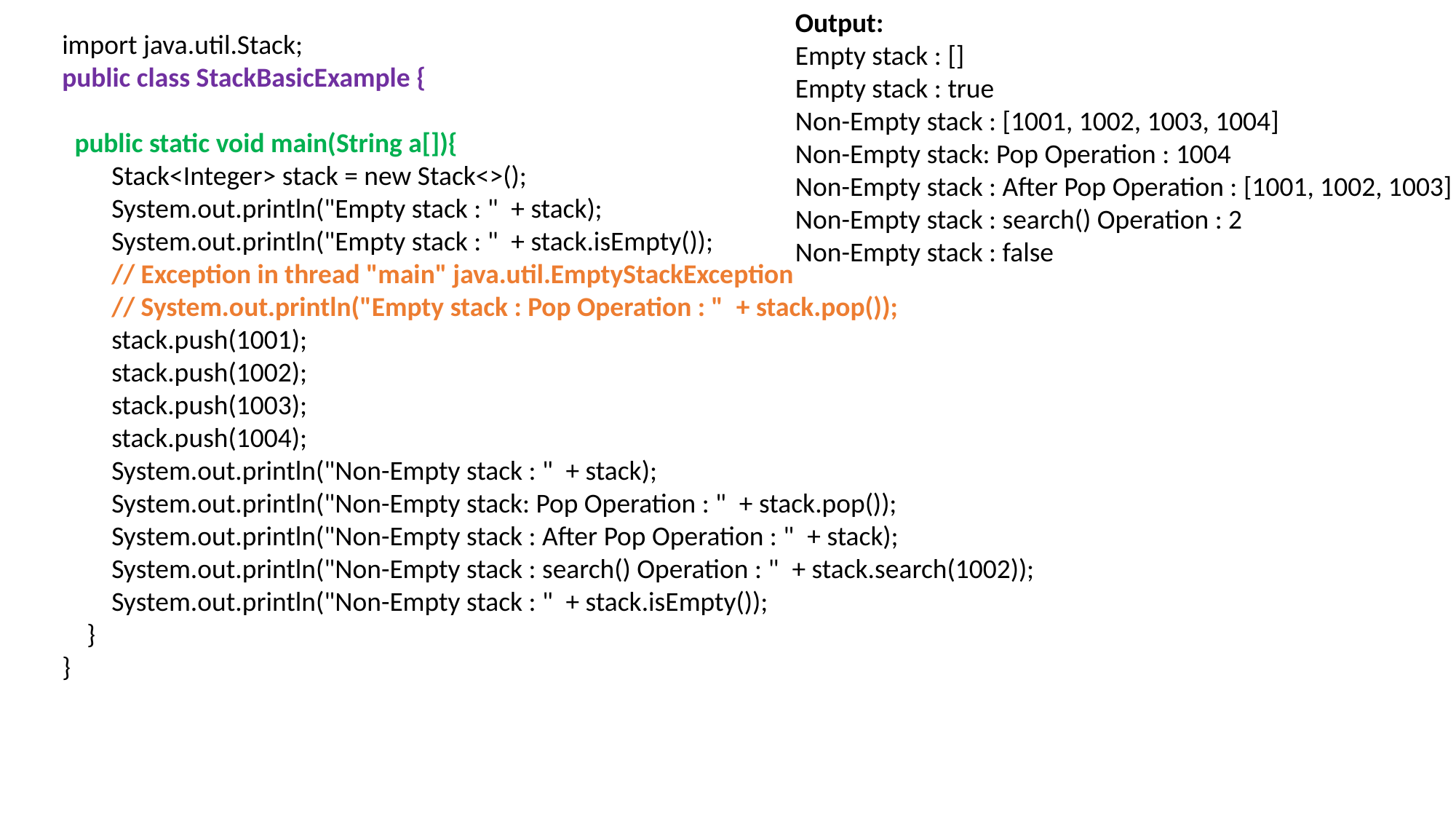

Output:
Empty stack : []
Empty stack : true
Non-Empty stack : [1001, 1002, 1003, 1004]
Non-Empty stack: Pop Operation : 1004
Non-Empty stack : After Pop Operation : [1001, 1002, 1003]
Non-Empty stack : search() Operation : 2
Non-Empty stack : false

import java.util.Stack;
public class StackBasicExample {

  public static void main(String a[]){
        Stack<Integer> stack = new Stack<>();
        System.out.println("Empty stack : "  + stack);
        System.out.println("Empty stack : "  + stack.isEmpty());
        // Exception in thread "main" java.util.EmptyStackException
        // System.out.println("Empty stack : Pop Operation : "  + stack.pop());
        stack.push(1001);
        stack.push(1002);
        stack.push(1003);
        stack.push(1004);
        System.out.println("Non-Empty stack : "  + stack);
        System.out.println("Non-Empty stack: Pop Operation : "  + stack.pop());
        System.out.println("Non-Empty stack : After Pop Operation : "  + stack);
        System.out.println("Non-Empty stack : search() Operation : "  + stack.search(1002));
        System.out.println("Non-Empty stack : "  + stack.isEmpty());
    }
}